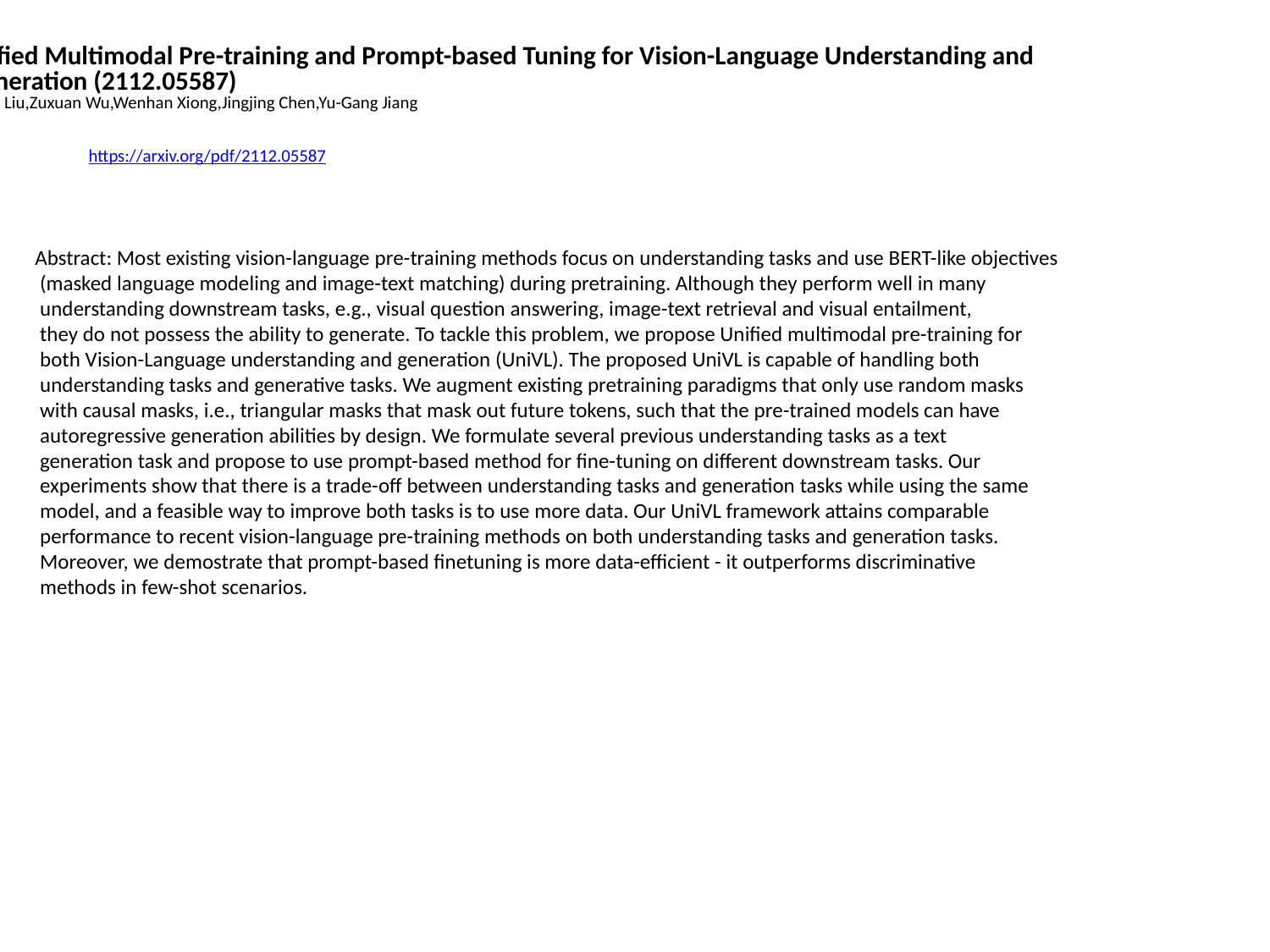

Unified Multimodal Pre-training and Prompt-based Tuning for Vision-Language Understanding and
 Generation (2112.05587)
Tianyi Liu,Zuxuan Wu,Wenhan Xiong,Jingjing Chen,Yu-Gang Jiang

https://arxiv.org/pdf/2112.05587

Abstract: Most existing vision-language pre-training methods focus on understanding tasks and use BERT-like objectives
 (masked language modeling and image-text matching) during pretraining. Although they perform well in many
 understanding downstream tasks, e.g., visual question answering, image-text retrieval and visual entailment,
 they do not possess the ability to generate. To tackle this problem, we propose Unified multimodal pre-training for
 both Vision-Language understanding and generation (UniVL). The proposed UniVL is capable of handling both
 understanding tasks and generative tasks. We augment existing pretraining paradigms that only use random masks
 with causal masks, i.e., triangular masks that mask out future tokens, such that the pre-trained models can have
 autoregressive generation abilities by design. We formulate several previous understanding tasks as a text
 generation task and propose to use prompt-based method for fine-tuning on different downstream tasks. Our
 experiments show that there is a trade-off between understanding tasks and generation tasks while using the same
 model, and a feasible way to improve both tasks is to use more data. Our UniVL framework attains comparable
 performance to recent vision-language pre-training methods on both understanding tasks and generation tasks.
 Moreover, we demostrate that prompt-based finetuning is more data-efficient - it outperforms discriminative
 methods in few-shot scenarios.